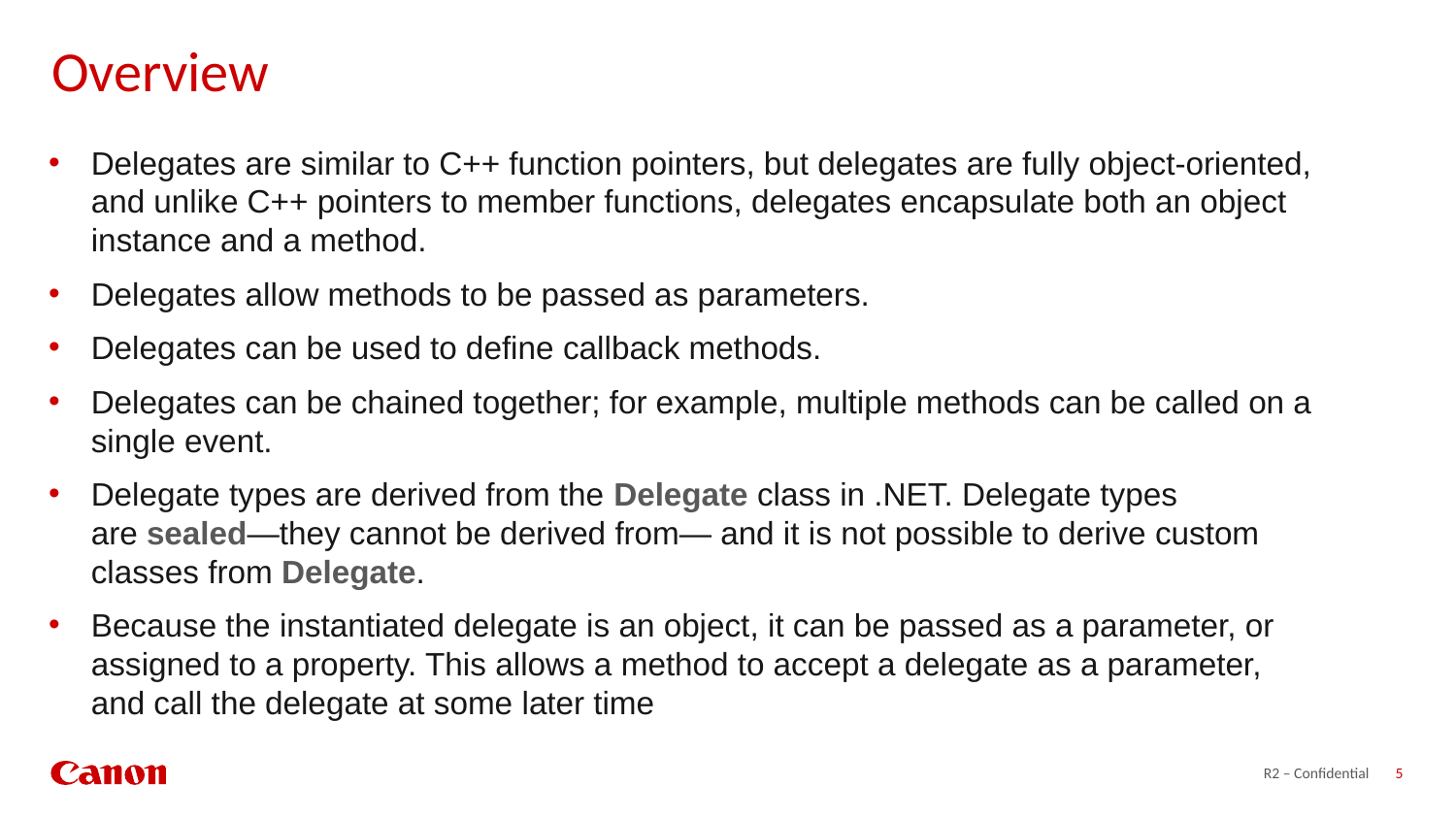

# Overview
Delegates are similar to C++ function pointers, but delegates are fully object-oriented, and unlike C++ pointers to member functions, delegates encapsulate both an object instance and a method.
Delegates allow methods to be passed as parameters.
Delegates can be used to define callback methods.
Delegates can be chained together; for example, multiple methods can be called on a single event.
Delegate types are derived from the Delegate class in .NET. Delegate types are sealed—they cannot be derived from— and it is not possible to derive custom classes from Delegate.
Because the instantiated delegate is an object, it can be passed as a parameter, or assigned to a property. This allows a method to accept a delegate as a parameter, and call the delegate at some later time